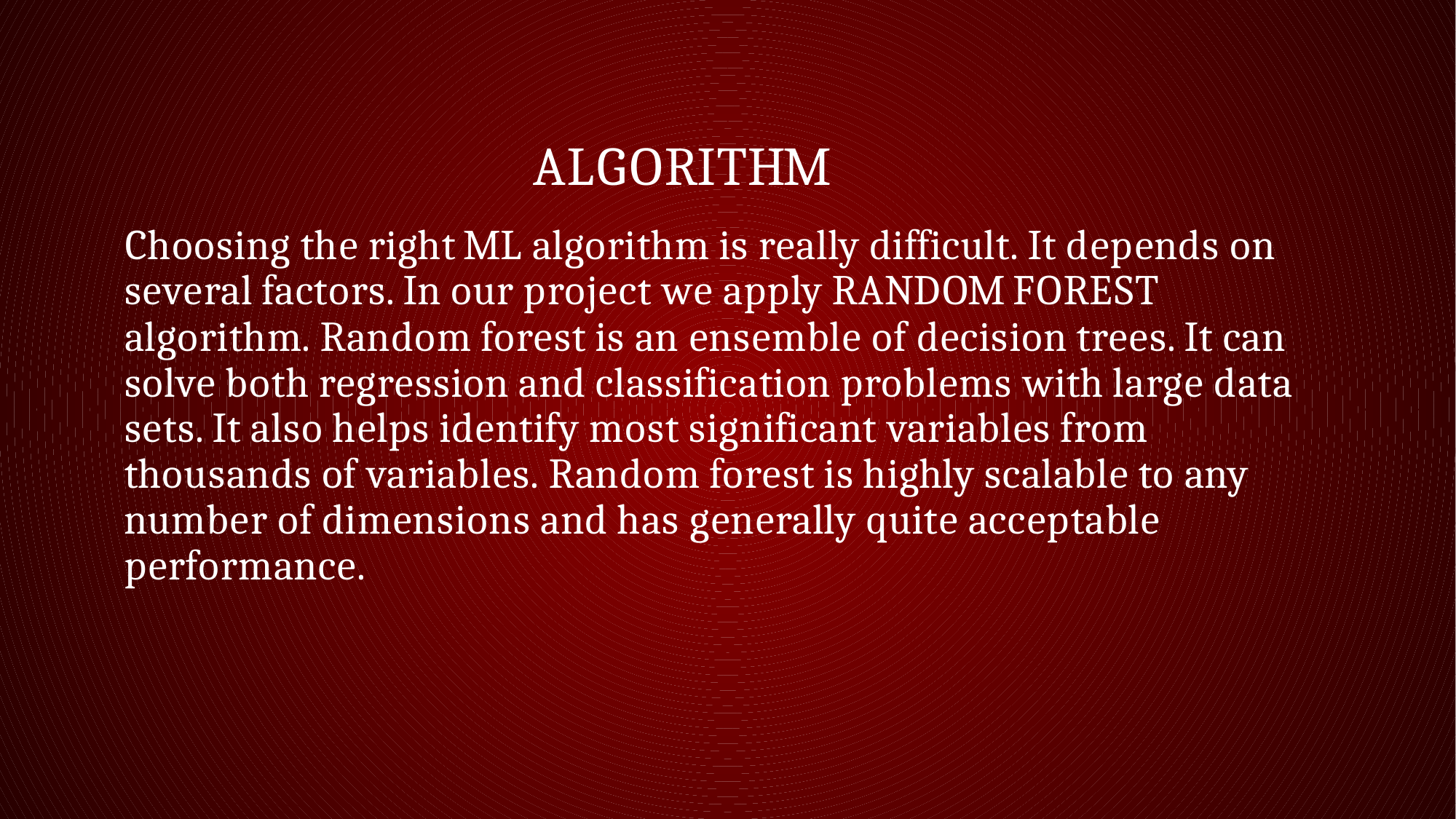

# algorithm
Choosing the right ML algorithm is really difficult. It depends on several factors. In our project we apply RANDOM FOREST algorithm. Random forest is an ensemble of decision trees. It can solve both regression and classification problems with large data sets. It also helps identify most significant variables from thousands of variables. Random forest is highly scalable to any number of dimensions and has generally quite acceptable performance.